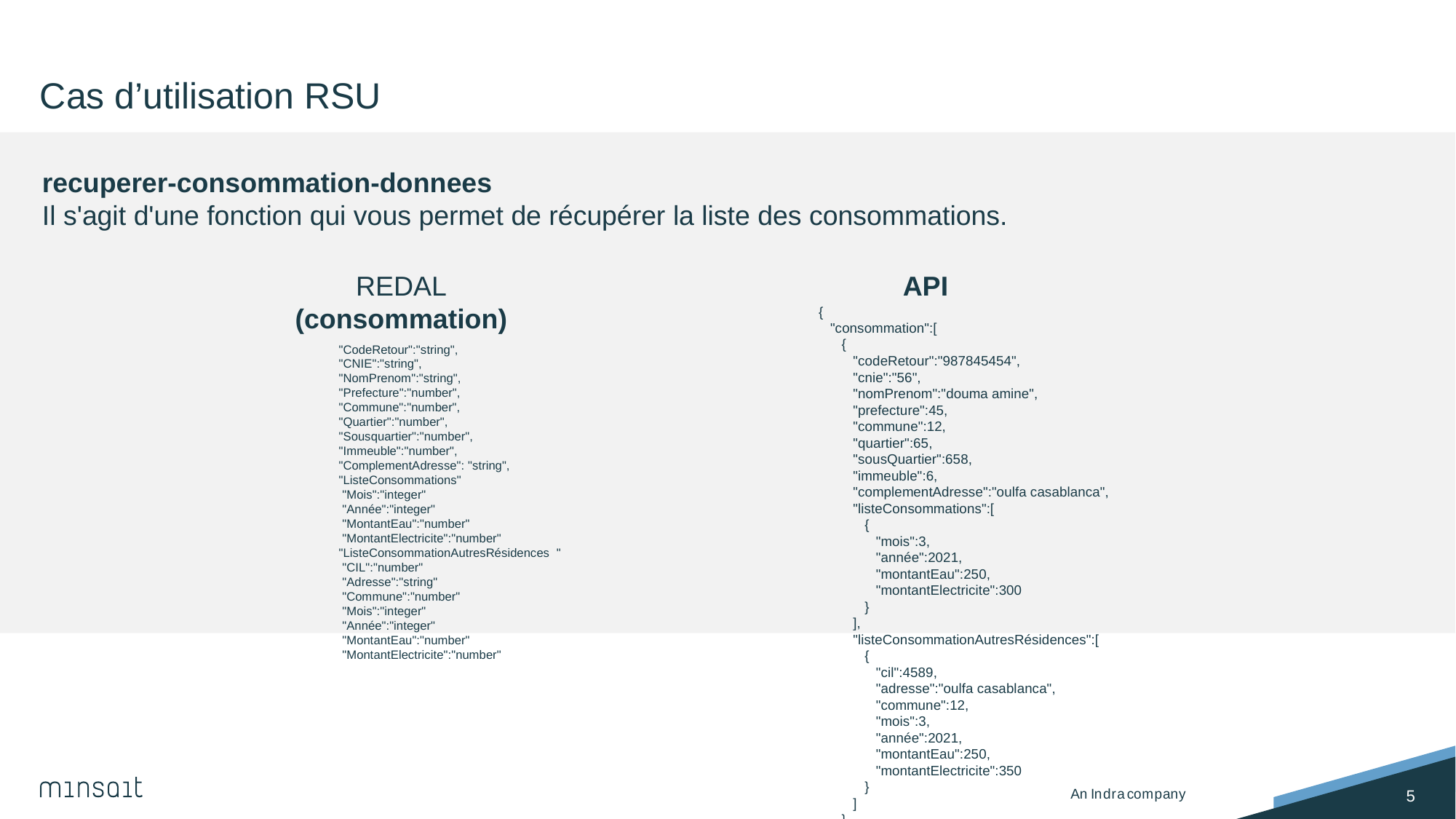

# Cas d’utilisation RSU

recuperer-consommation-donnees
Il s'agit d'une fonction qui vous permet de récupérer la liste des consommations.
REDAL
(consommation)
API
{
   "consommation":[
      {
         "codeRetour":"987845454",
         "cnie":"56",
         "nomPrenom":"douma amine",
         "prefecture":45,
         "commune":12,
         "quartier":65,
         "sousQuartier":658,
         "immeuble":6,
         "complementAdresse":"oulfa casablanca",
         "listeConsommations":[
            {
               "mois":3,
               "année":2021,
               "montantEau":250,
               "montantElectricite":300
            }
         ],
         "listeConsommationAutresRésidences":[
            {
               "cil":4589,
               "adresse":"oulfa casablanca",
               "commune":12,
               "mois":3,
               "année":2021,
               "montantEau":250,
               "montantElectricite":350
            }
         ]
      }
   ]
}
"CodeRetour":"string",
"CNIE":"string",
"NomPrenom":"string",
"Prefecture":"number",
"Commune":"number",
"Quartier":"number",
"Sousquartier":"number",
"Immeuble":"number",
"ComplementAdresse": "string",
"ListeConsommations"
 "Mois":"integer"
 "Année":"integer"
 "MontantEau":"number"
 "MontantElectricite":"number"
"ListeConsommationAutresRésidences  "
 "CIL":"number"
 "Adresse":"string"
 "Commune":"number"
 "Mois":"integer"
 "Année":"integer"
 "MontantEau":"number"
 "MontantElectricite":"number"